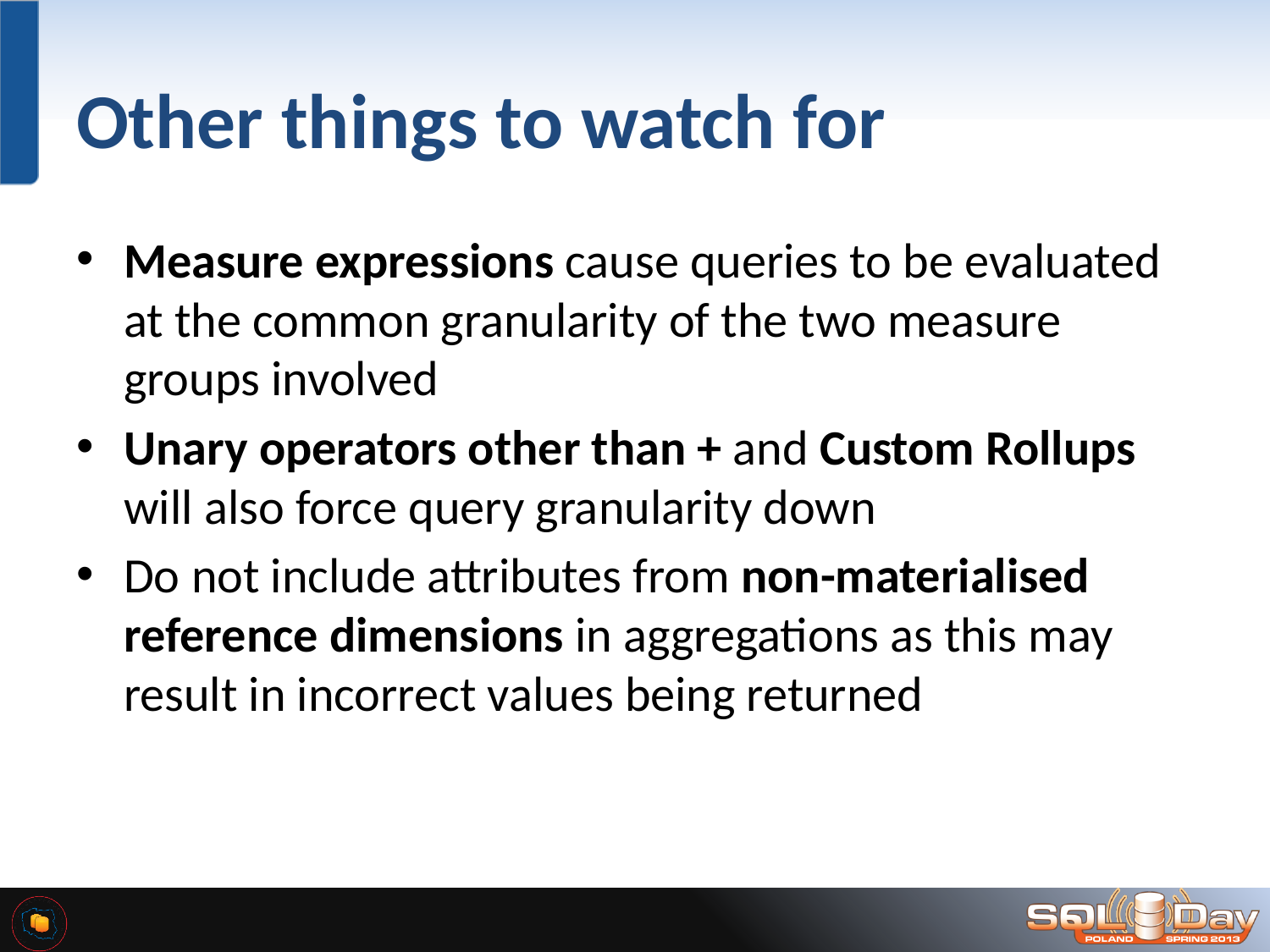

# Other things to watch for
Measure expressions cause queries to be evaluated at the common granularity of the two measure groups involved
Unary operators other than + and Custom Rollups will also force query granularity down
Do not include attributes from non-materialised reference dimensions in aggregations as this may result in incorrect values being returned